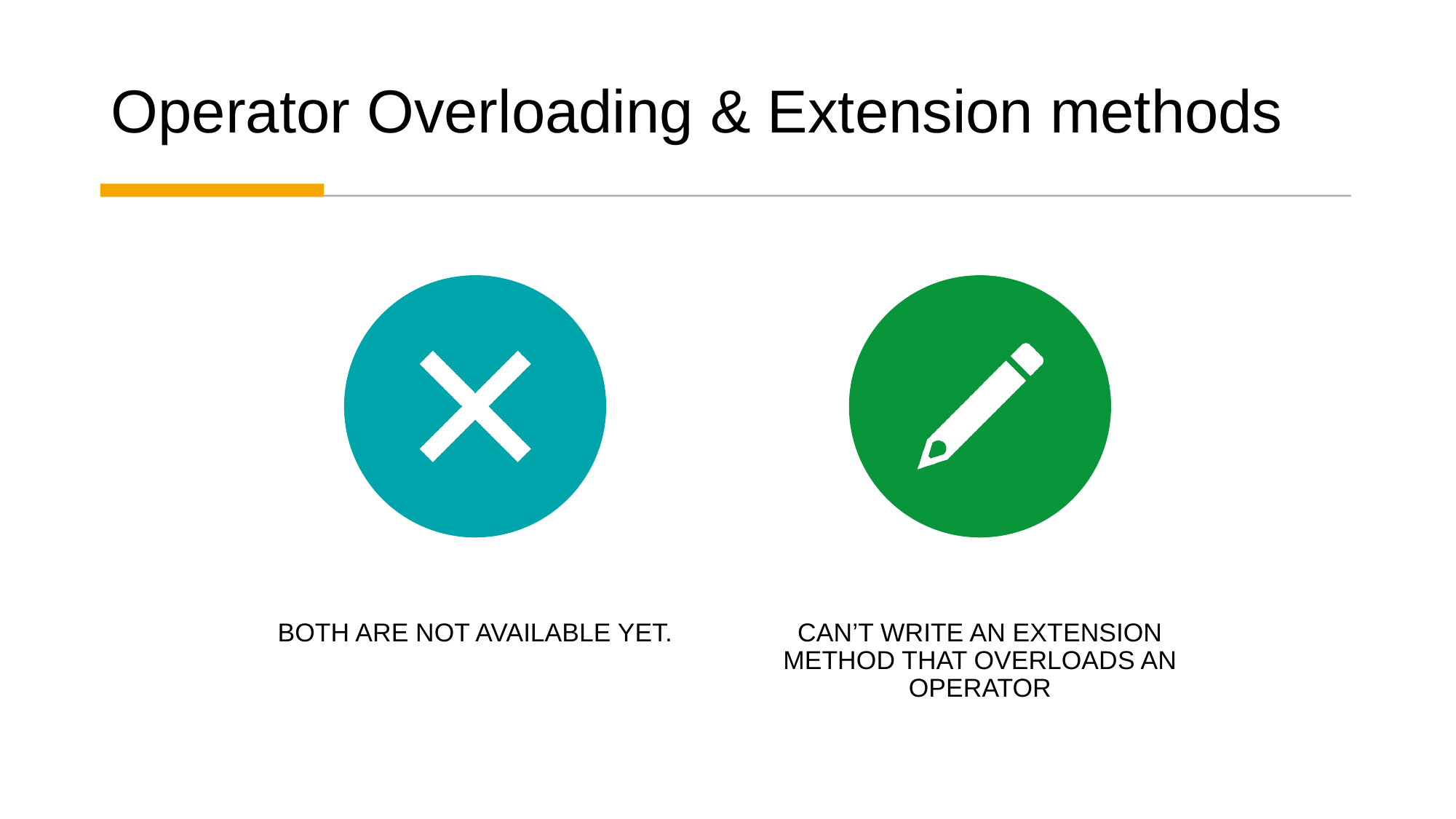

# Operator Overloading & Extension methods

Both are not available yet.
Can’t write an extension method that overloads an operator